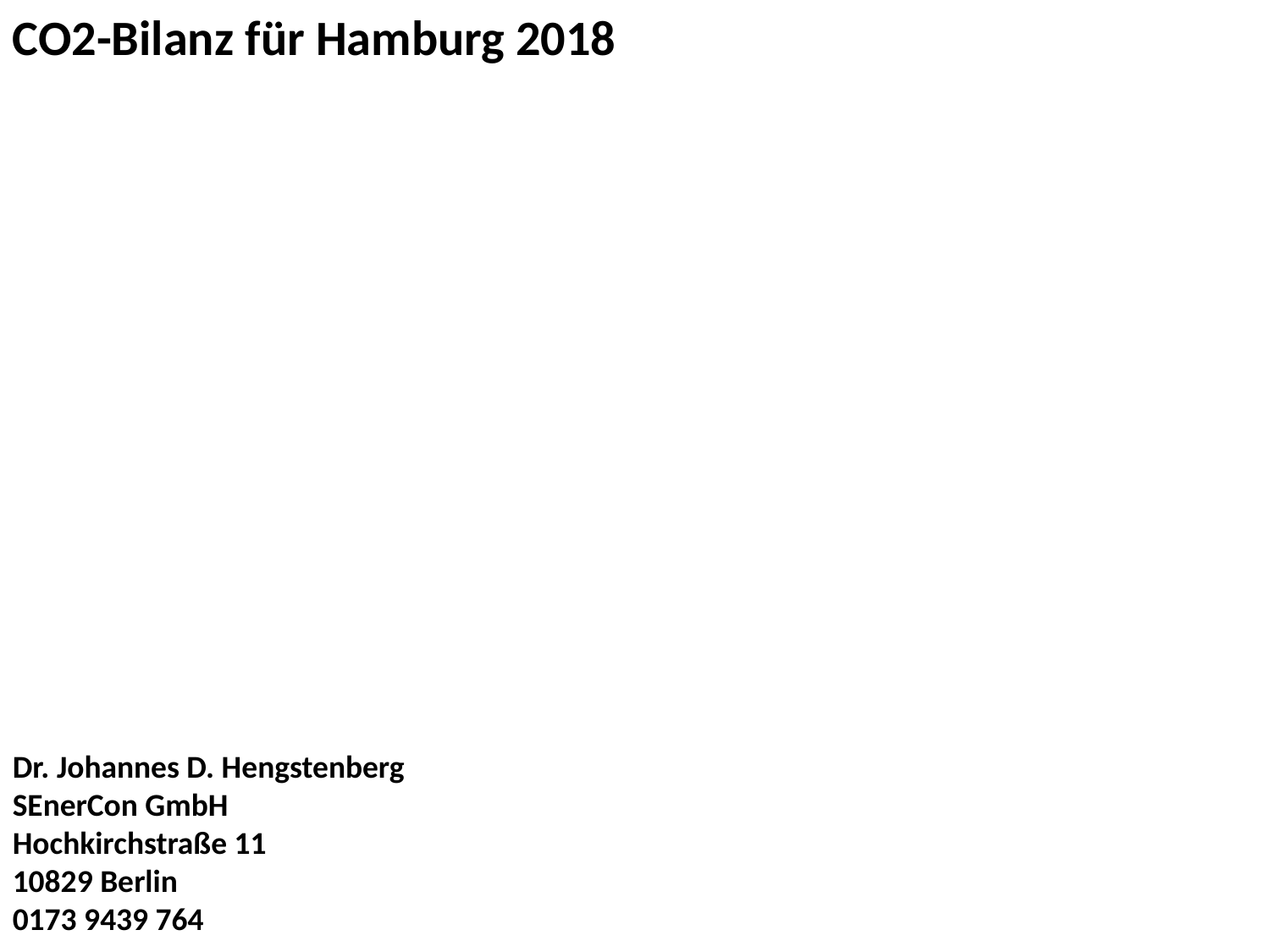

CO2-Bilanz für Hamburg 2018

Dr. Johannes D. Hengstenberg
SEnerCon GmbH
Hochkirchstraße 11
10829 Berlin
0173 9439 764